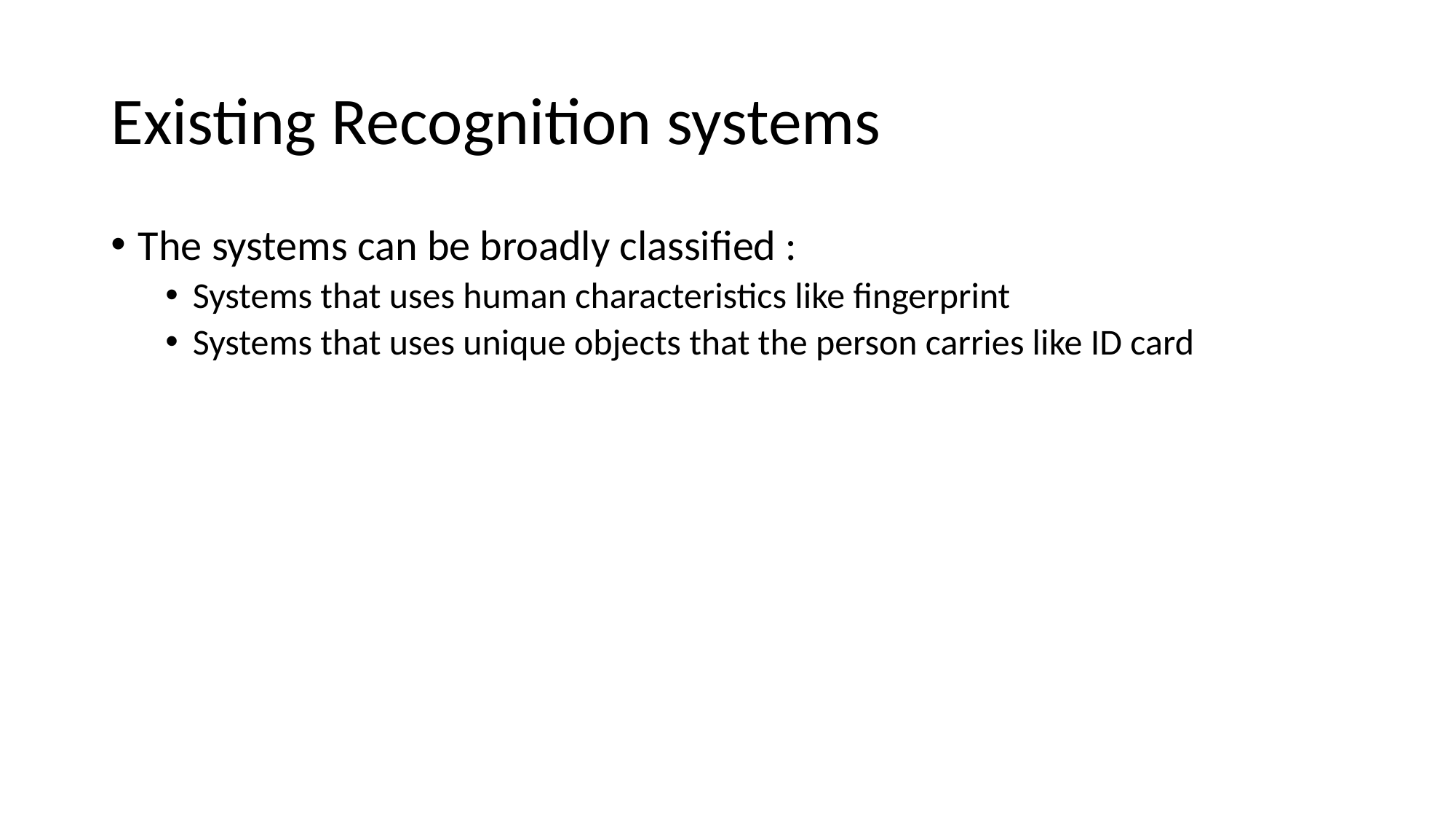

# Existing Recognition systems
The systems can be broadly classified :
Systems that uses human characteristics like fingerprint
Systems that uses unique objects that the person carries like ID card